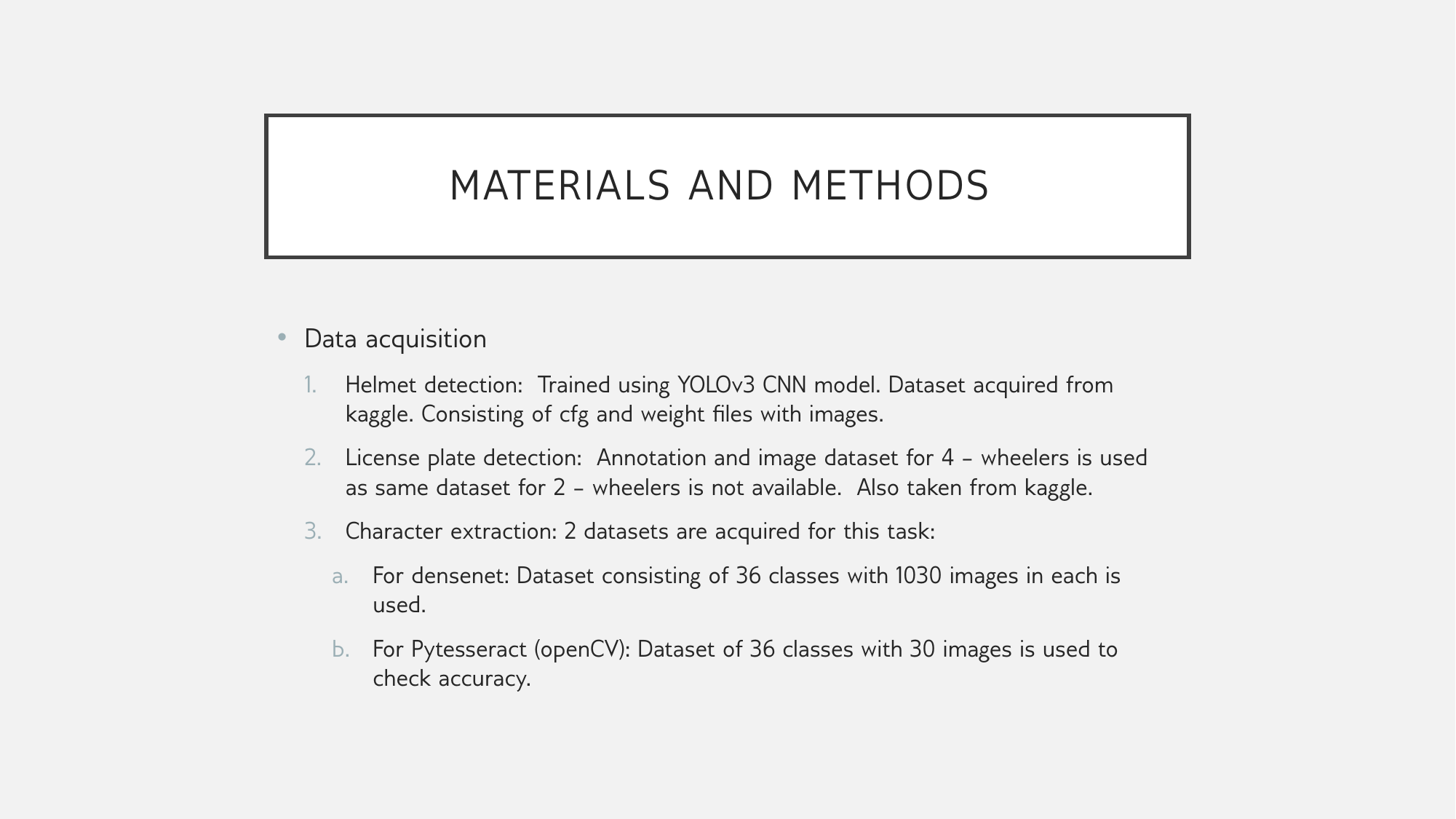

# Materials and Methods
Data acquisition
Helmet detection:  Trained using YOLOv3 CNN model. Dataset acquired from kaggle. Consisting of cfg and weight files with images.
License plate detection:  Annotation and image dataset for 4 – wheelers is used as same dataset for 2 – wheelers is not available.  Also taken from kaggle.
Character extraction: 2 datasets are acquired for this task:
For densenet: Dataset consisting of 36 classes with 1030 images in each is used.
For Pytesseract (openCV): Dataset of 36 classes with 30 images is used to check accuracy.